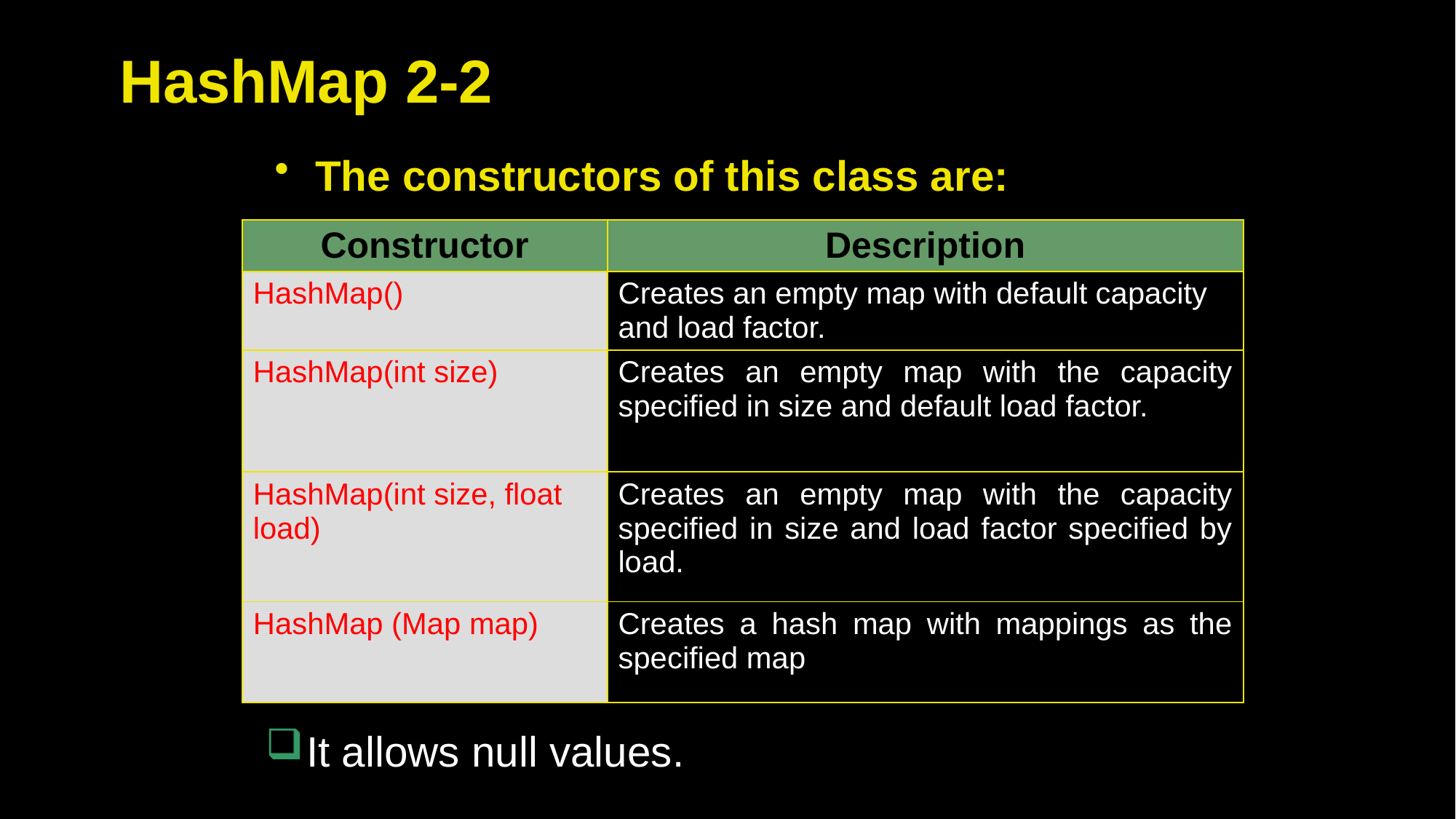

# HashMap 2-2

The constructors of this class are:
| Constructor | Description |
| --- | --- |
| HashMap() | Creates an empty map with default capacity and load factor. |
| HashMap(int size) | Creates an empty map with the capacity specified in size and default load factor. |
| HashMap(int size, float load) | Creates an empty map with the capacity specified in size and load factor specified by load. |
| HashMap (Map map) | Creates a hash map with mappings as the specified map |
It allows null values.